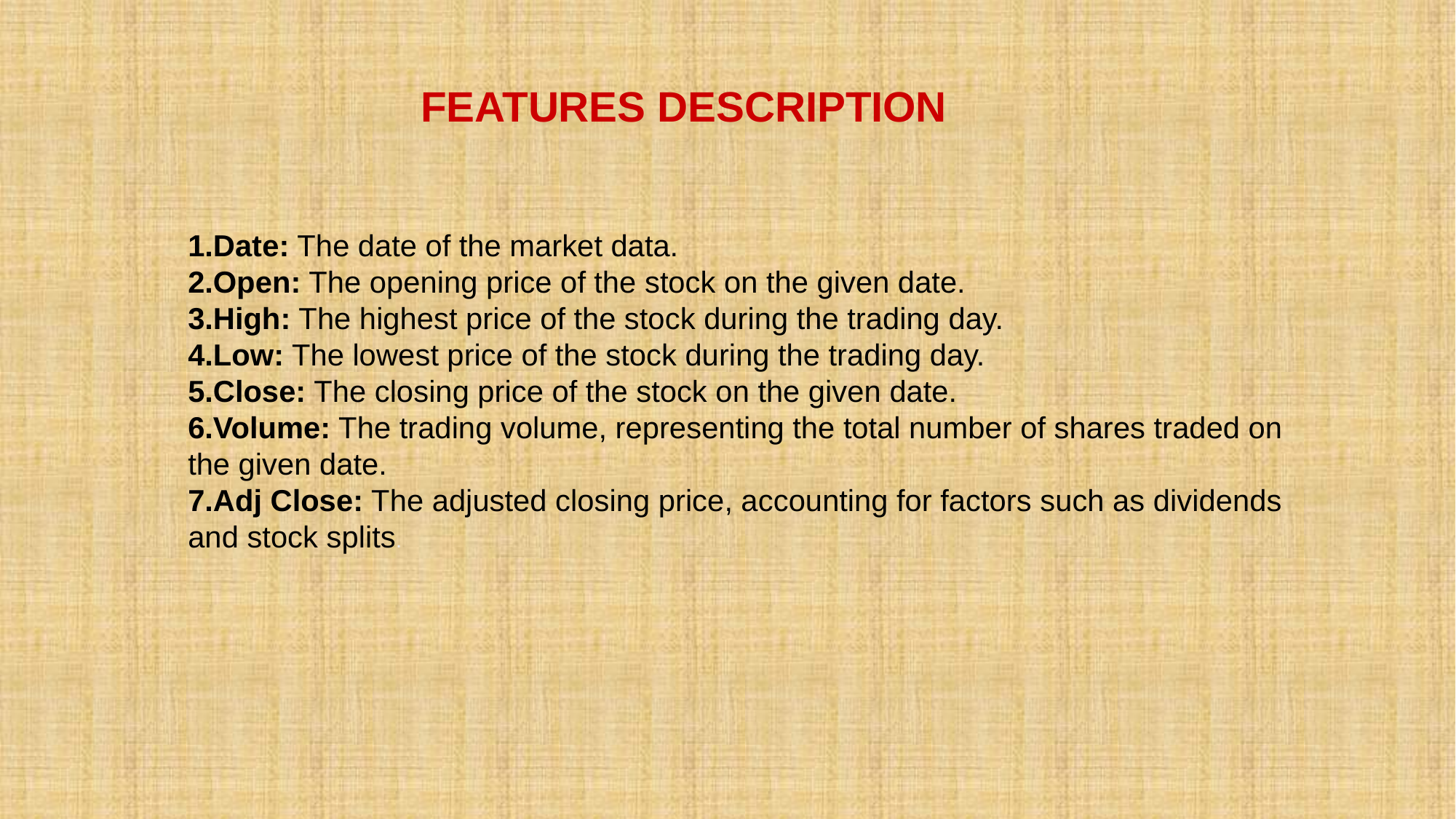

FEATURES DESCRIPTION

Date: The date of the market data.
Open: The opening price of the stock on the given date.
High: The highest price of the stock during the trading day.
Low: The lowest price of the stock during the trading day.
Close: The closing price of the stock on the given date.
Volume: The trading volume, representing the total number of shares traded on the given date.
Adj Close: The adjusted closing price, accounting for factors such as dividends and stock splits.